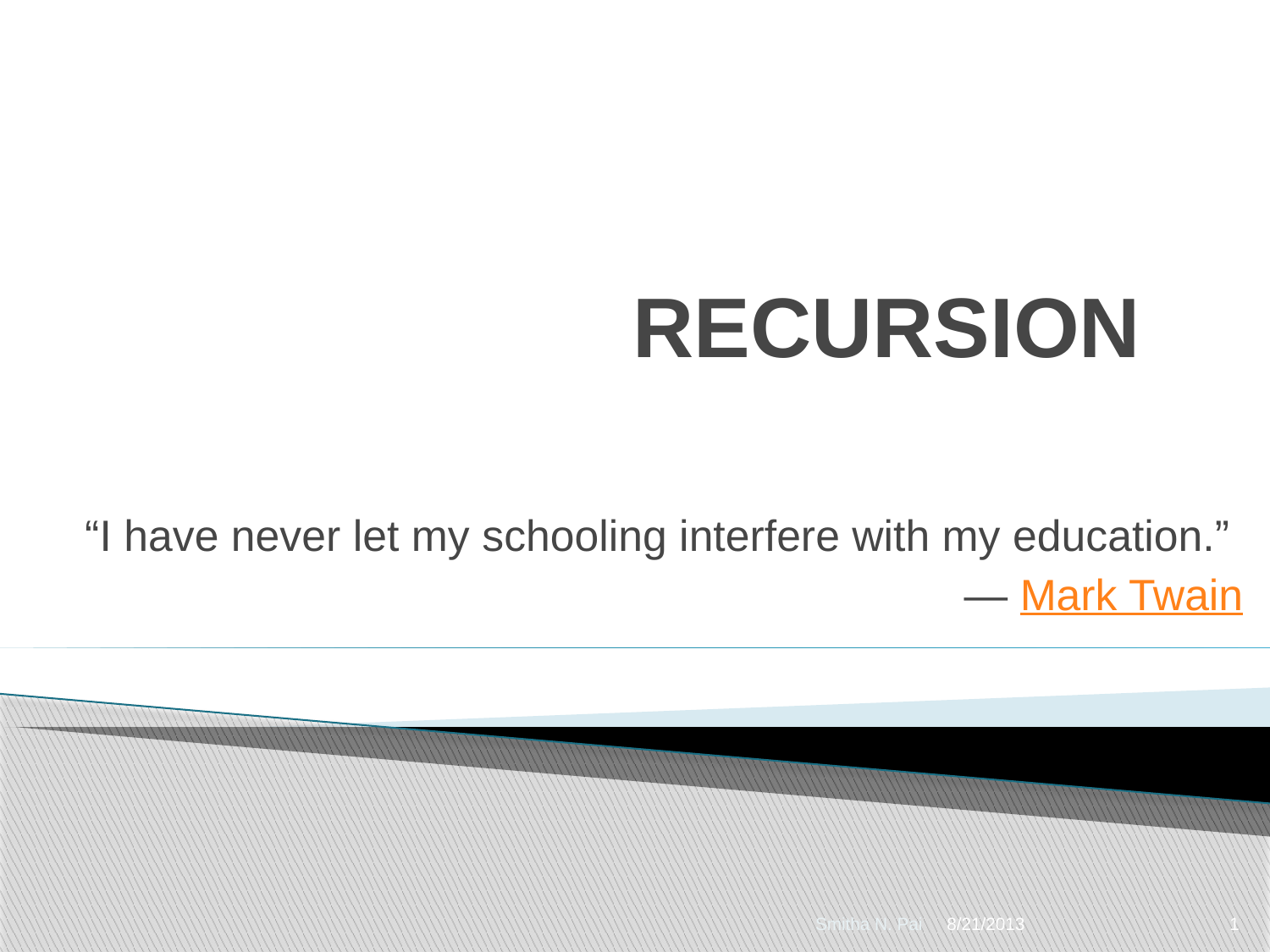

# RECURSION
“I have never let my schooling interfere with my education.”
― Mark Twain
Smitha N. Pai
8/21/2013
1